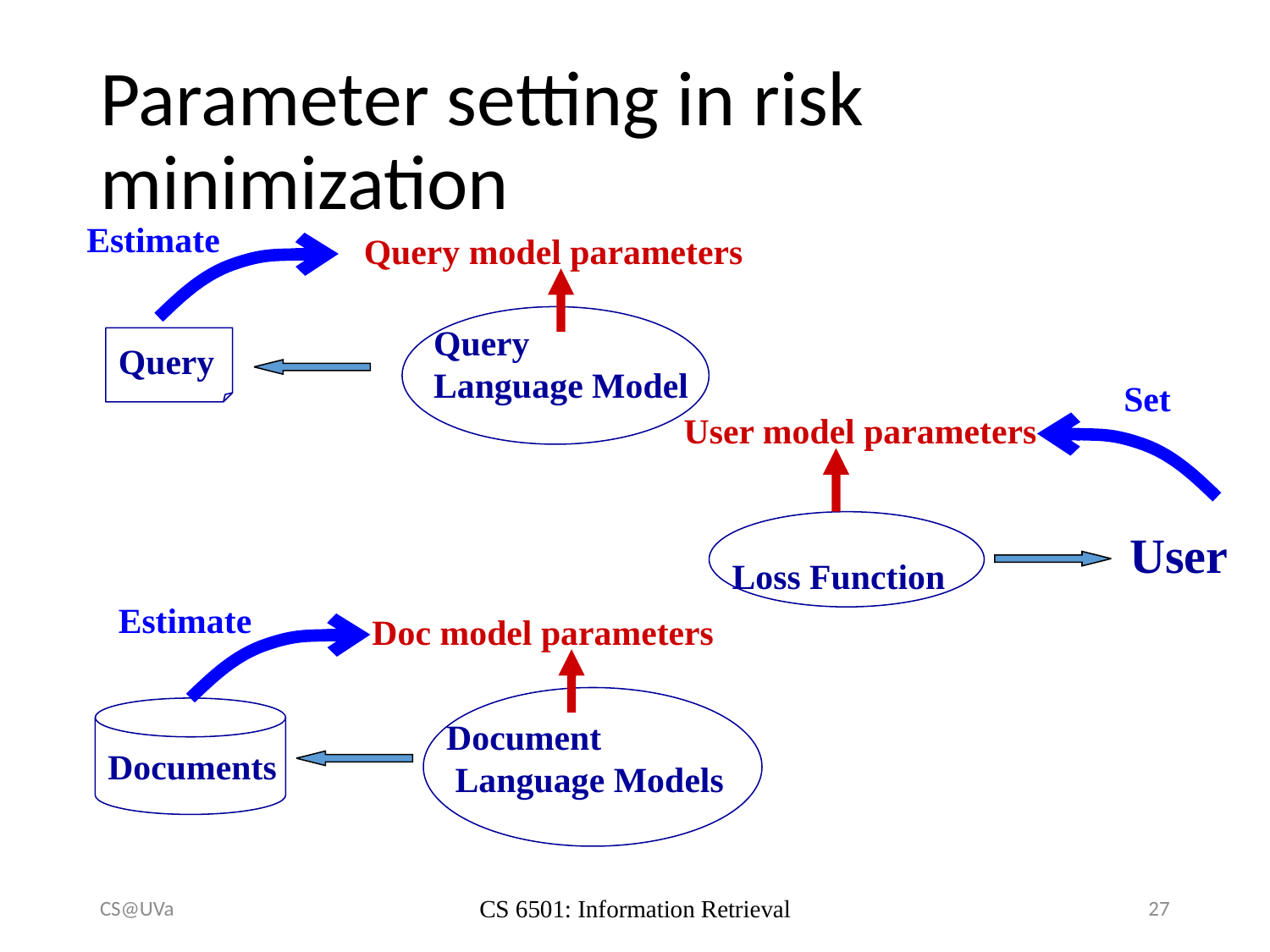

# Parameter setting in risk minimization
Estimate

Estimate

Query model parameters

User model parameters

Doc model parameters

Query
Language Model
Query

Set

User
Loss Function

Documents
Document
 Language Models

CS@UVa
CS 6501: Information Retrieval
27